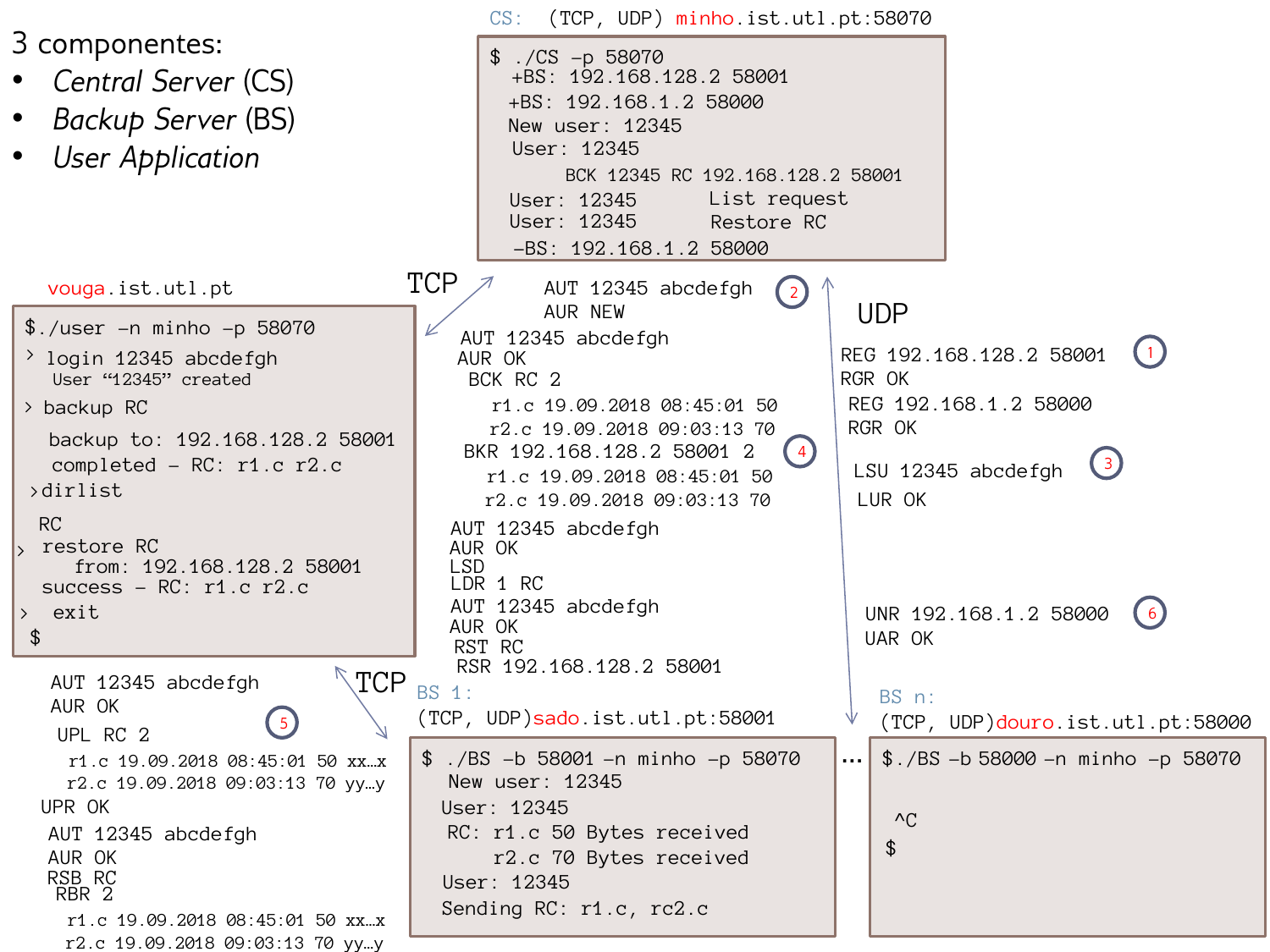

CS:  (TCP, UDP) minho.ist.utl.pt:58070
3 componentes:
Central Server (CS)
Backup Server (BS)
User Application
$ ./CS –p 58070
+BS: 192.168.128.2 58001
+BS: 192.168.1.2 58000
New user: 12345
 User: 12345
 BCK 12345 RC 192.168.128.2 58001
 List request
 User: 12345
 User: 12345
 Restore RC
-BS: 192.168.1.2 58000
TCP
AUT 12345 abcdefgh
vouga.ist.utl.pt
2
UDP
AUR NEW
$
 ./user –n minho –p 58070
>
AUT 12345 abcdefgh
REG 192.168.128.2 58001
1
AUR OK
login 12345 abcdefgh
RGR OK
BCK RC 2
  r1.c 19.09.2018 08:45:01 50
  r2.c 19.09.2018 09:03:13 70
 User “12345” created
REG 192.168.1.2 58000
>
  backup RC
RGR OK
   backup to: 192.168.128.2 58001
BKR 192.168.128.2 58001 2
  r1.c 19.09.2018 08:45:01 50
  r2.c 19.09.2018 09:03:13 70
4
  completed – RC: r1.c r2.c
>
3
LSU 12345 abcdefgh
  dirlist
LUR OK
  RC
>
AUT 12345 abcdefgh
   restore RC
AUR OK
     from: 192.168.128.2 58001
LSD
LDR 1 RC
  success – RC: r1.c r2.c
>
AUT 12345 abcdefgh
  exit
$
UNR 192.168.1.2 58000
6
AUR OK
UAR OK
RST RC
RSR 192.168.128.2 58001
TCP
AUT 12345 abcdefgh
BS 1:
(TCP, UDP)sado.ist.utl.pt:58001
BS n:
(TCP, UDP)douro.ist.utl.pt:58000
AUR OK
5
UPL RC 2
 r1.c 19.09.2018 08:45:01 50 xx…x
 r2.c 19.09.2018 09:03:13 70 yy…y

…
$ ./BS –b 58001 –n minho –p 58070
$ ./BS –b 58000 –n minho –p 58070
  New user: 12345
UPR OK
  User: 12345
 ^C
  RC: r1.c 50 Bytes received
      r2.c 70 Bytes received
AUT 12345 abcdefgh
$
AUR OK
RSB RC
  User: 12345
RBR 2
 r1.c 19.09.2018 08:45:01 50 xx…x
 r2.c 19.09.2018 09:03:13 70 yy…y

Sending RC: r1.c, rc2.c